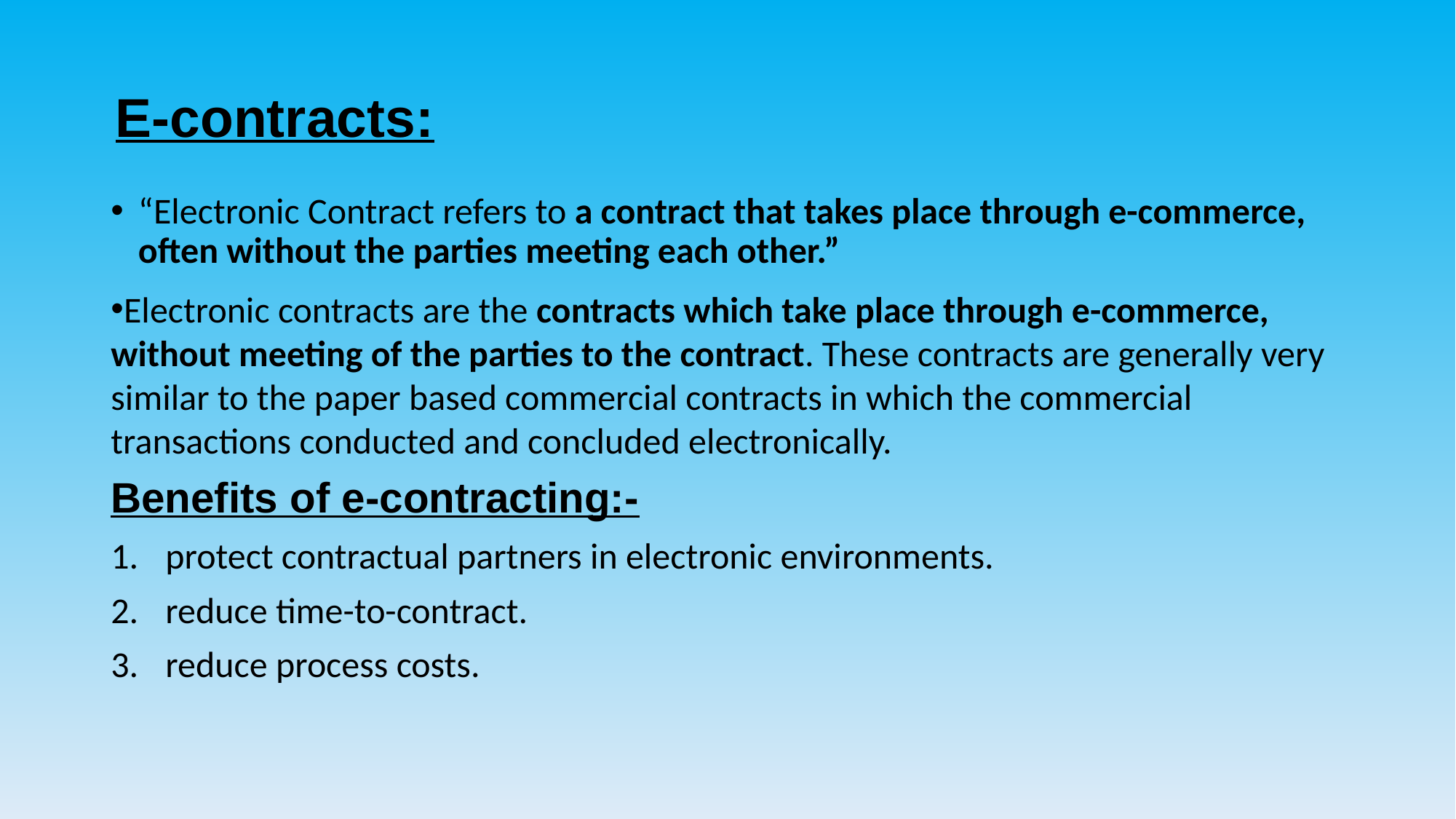

# E-contracts:
“Electronic Contract refers to a contract that takes place through e-commerce, often without the parties meeting each other.”
Electronic contracts are the contracts which take place through e-commerce, without meeting of the parties to the contract. These contracts are generally very similar to the paper based commercial contracts in which the commercial transactions conducted and concluded electronically.
Benefits of e-contracting:-
protect contractual partners in electronic environments.
reduce time-to-contract.
reduce process costs.